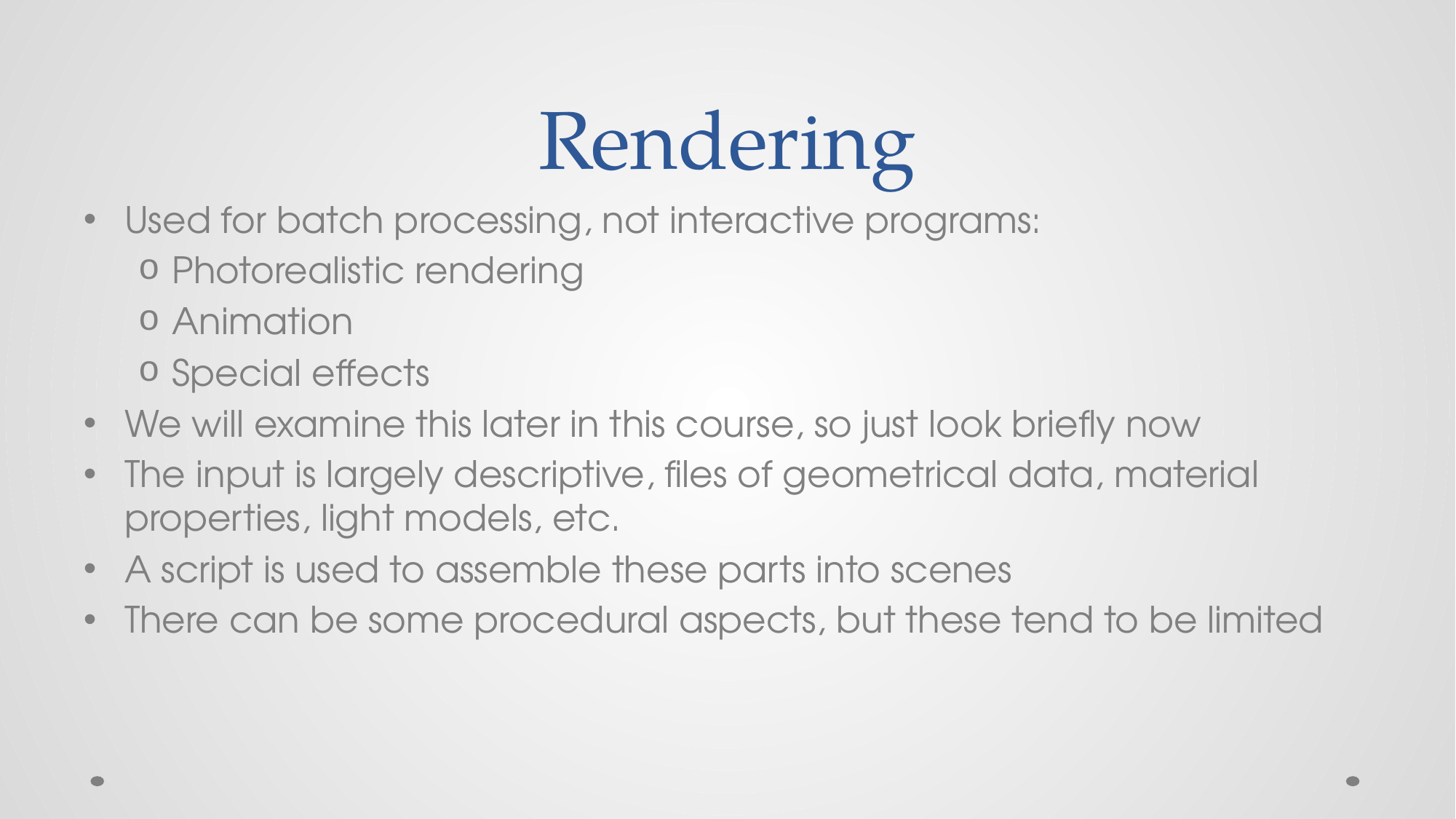

# Rendering
Used for batch processing, not interactive programs:
Photorealistic rendering
Animation
Special effects
We will examine this later in this course, so just look briefly now
The input is largely descriptive, files of geometrical data, material properties, light models, etc.
A script is used to assemble these parts into scenes
There can be some procedural aspects, but these tend to be limited